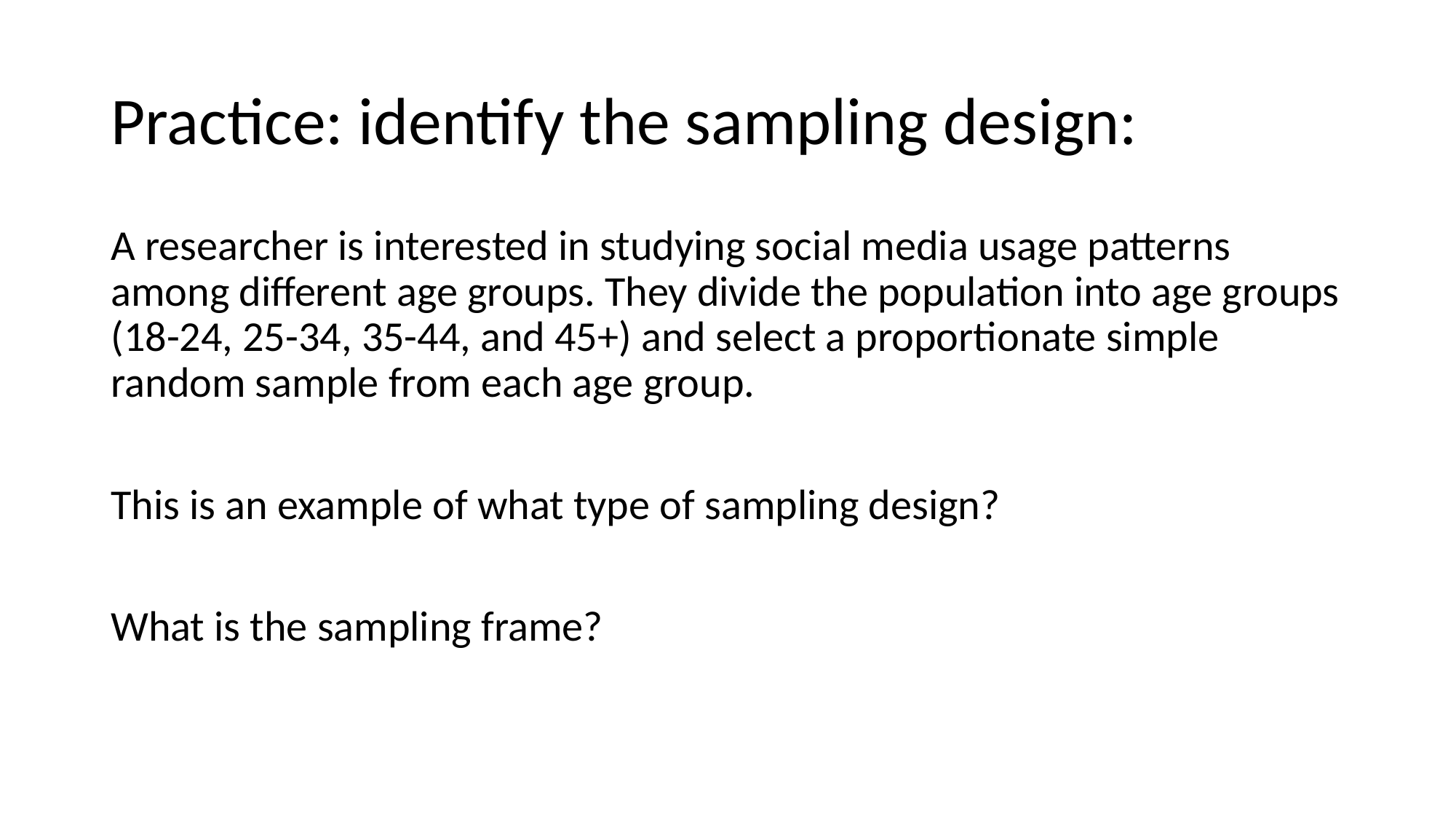

# Practice: identify the sampling design:
A researcher is interested in studying social media usage patterns among different age groups. They divide the population into age groups (18-24, 25-34, 35-44, and 45+) and select a proportionate simple random sample from each age group.

This is an example of what type of sampling design?

What is the sampling frame?